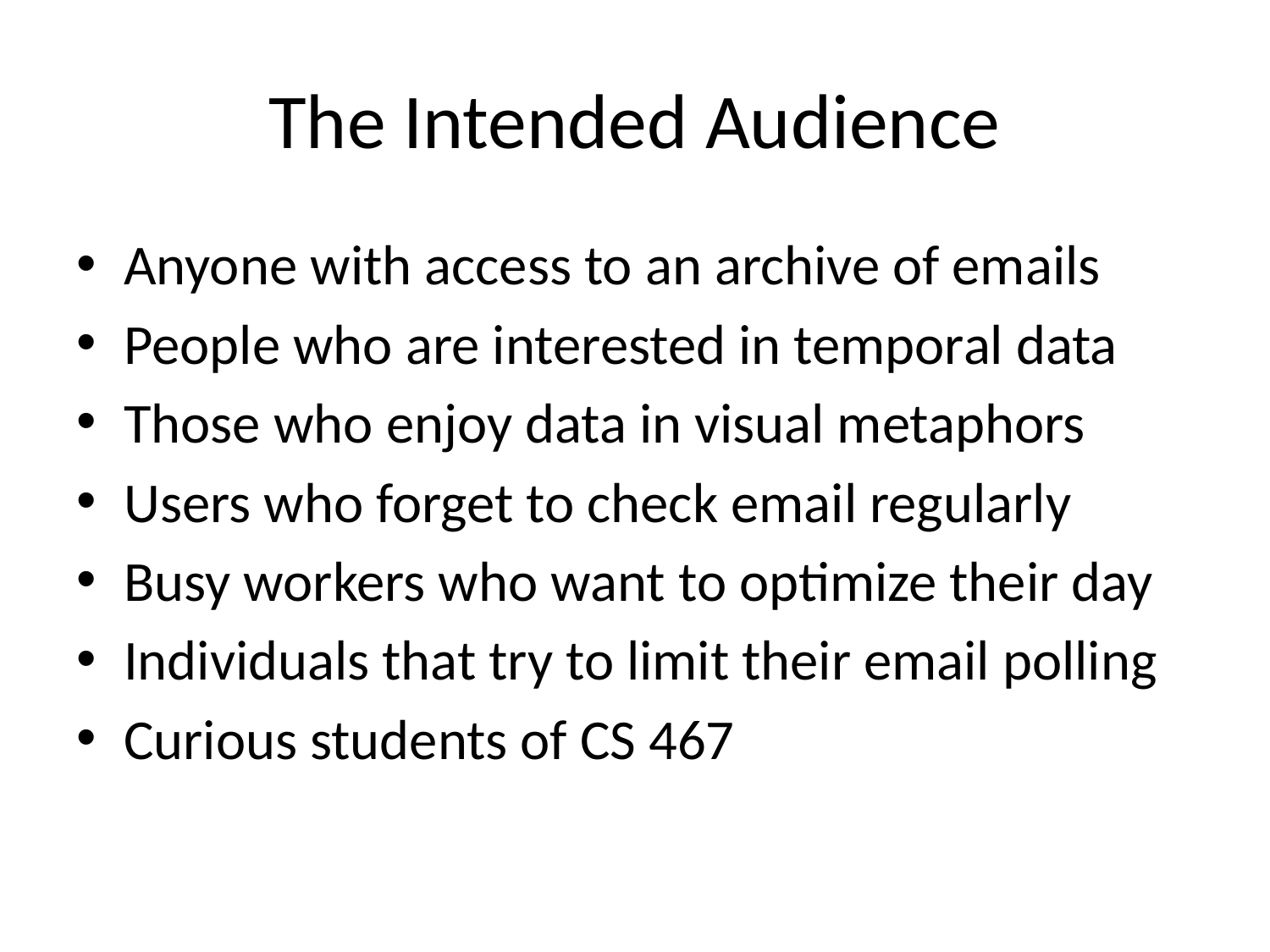

# The Intended Audience
Anyone with access to an archive of emails
People who are interested in temporal data
Those who enjoy data in visual metaphors
Users who forget to check email regularly
Busy workers who want to optimize their day
Individuals that try to limit their email polling
Curious students of CS 467